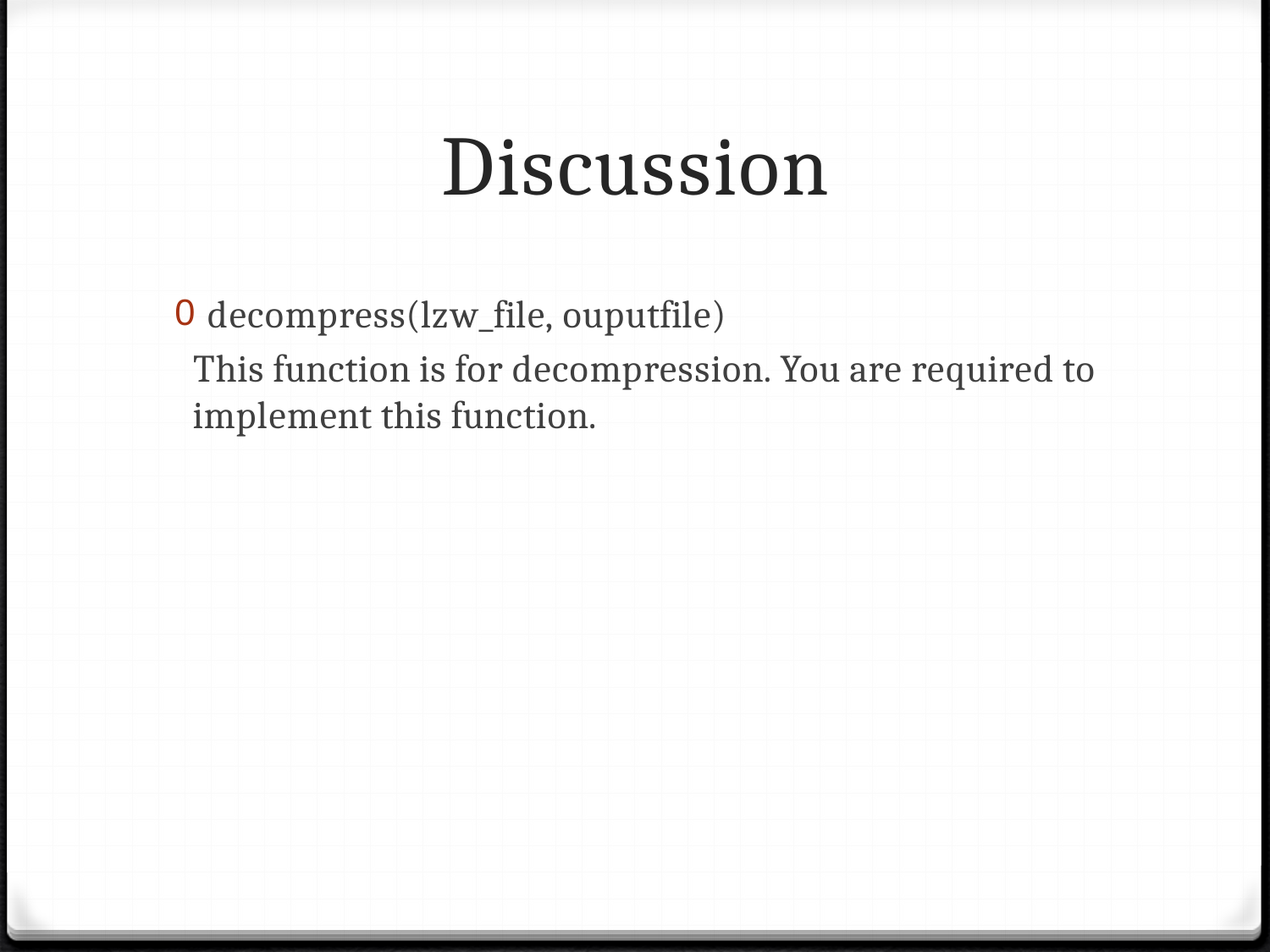

# Discussion
decompress(lzw_file, ouputfile)
This function is for decompression. You are required to implement this function.